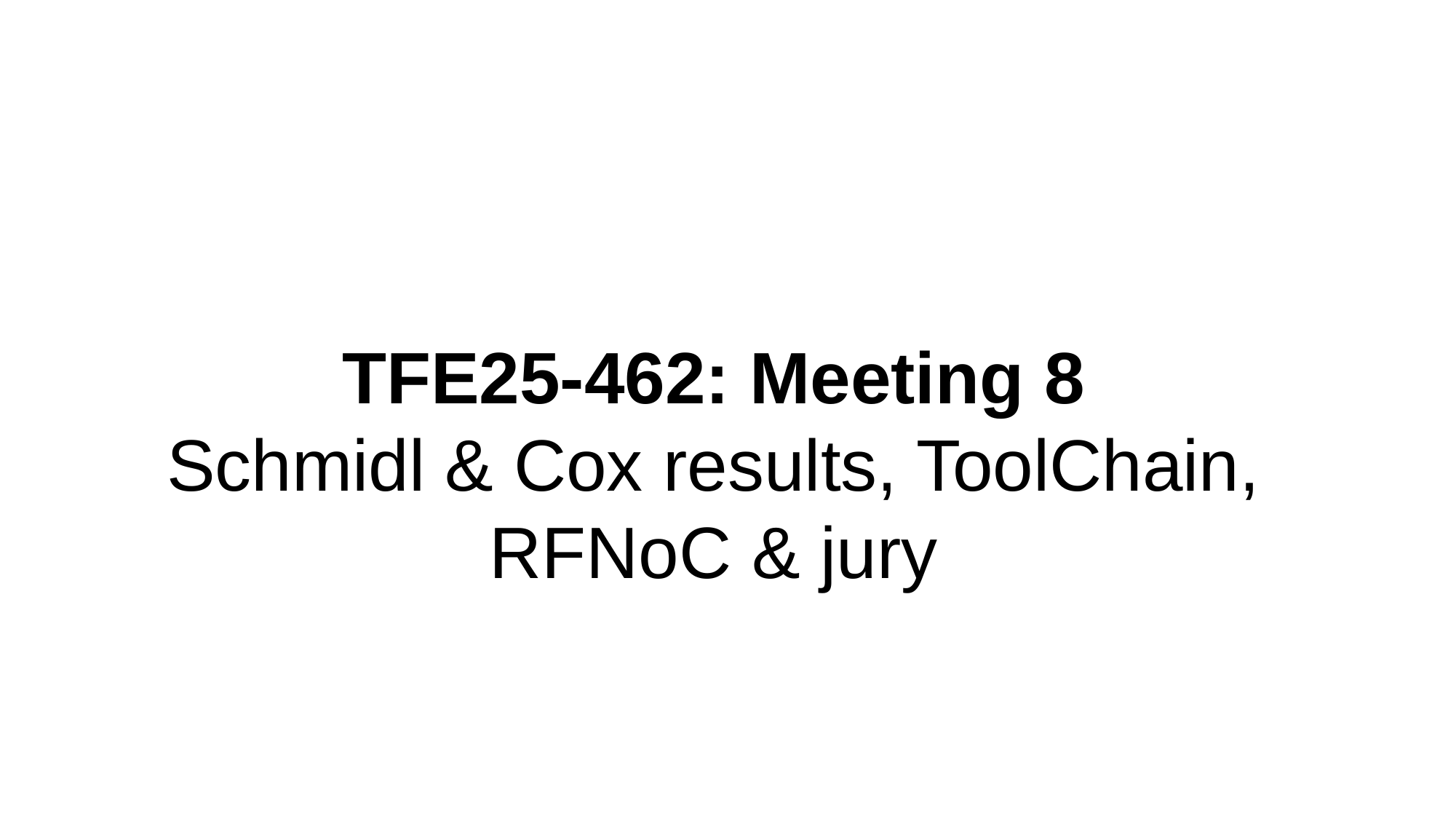

TFE25-462: Meeting 8
Schmidl & Cox results, ToolChain, RFNoC & jury